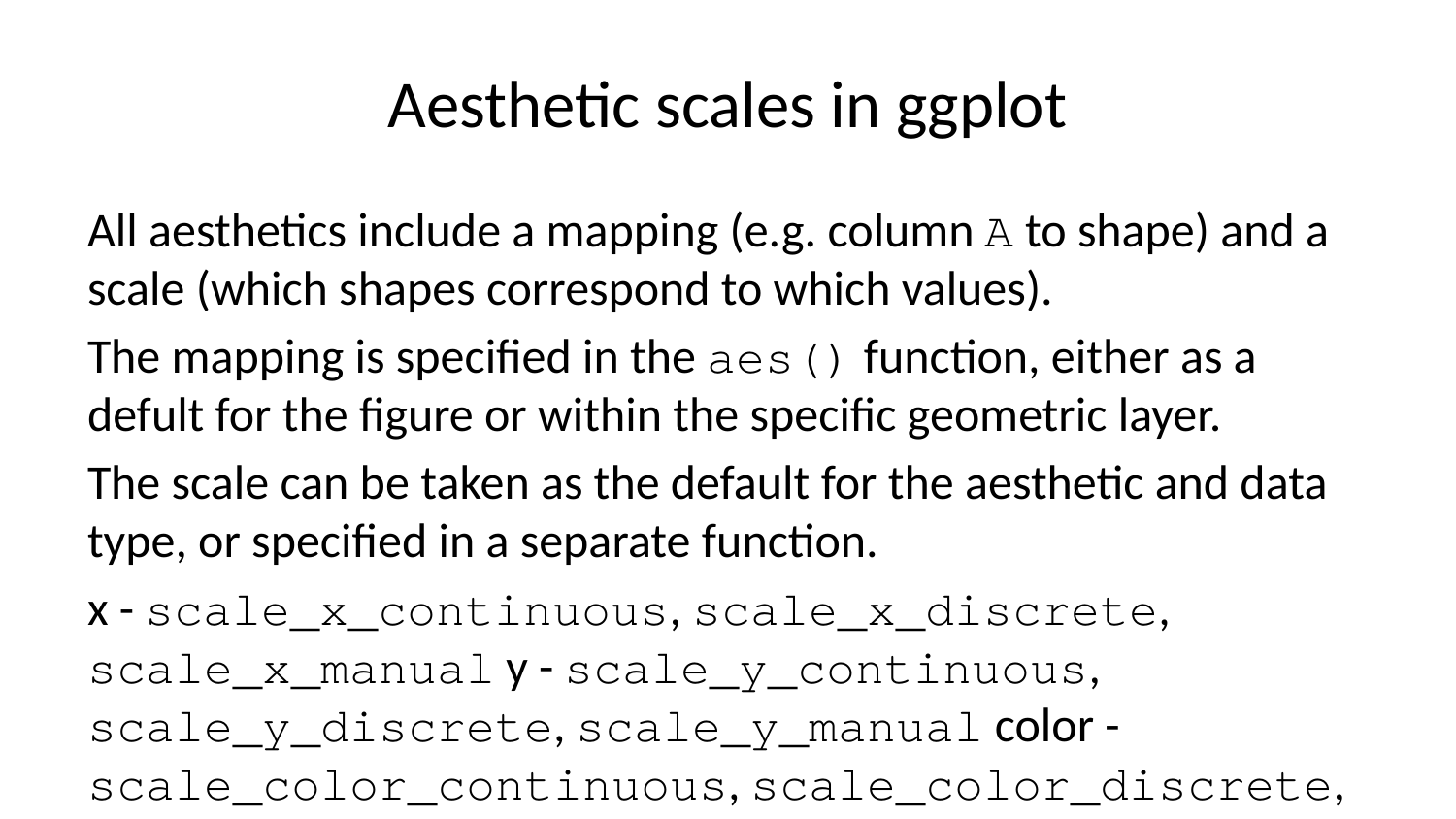

# Aesthetic scales in ggplot
All aesthetics include a mapping (e.g. column A to shape) and a scale (which shapes correspond to which values).
The mapping is specified in the aes() function, either as a defult for the figure or within the specific geometric layer.
The scale can be taken as the default for the aesthetic and data type, or specified in a separate function.
x - scale_x_continuous, scale_x_discrete, scale_x_manual y - scale_y_continuous, scale_y_discrete, scale_y_manual color - scale_color_continuous, scale_color_discrete, scale_color_manual fill - scale_fill_continuous, scale_fill_discrete, scale_fill_manual size - scale_size_continuous, scale_size_discrete, scale_size_manual shape - scale_shape_discrete, scale_shape_manual linetype label (text) alpha (transparency)